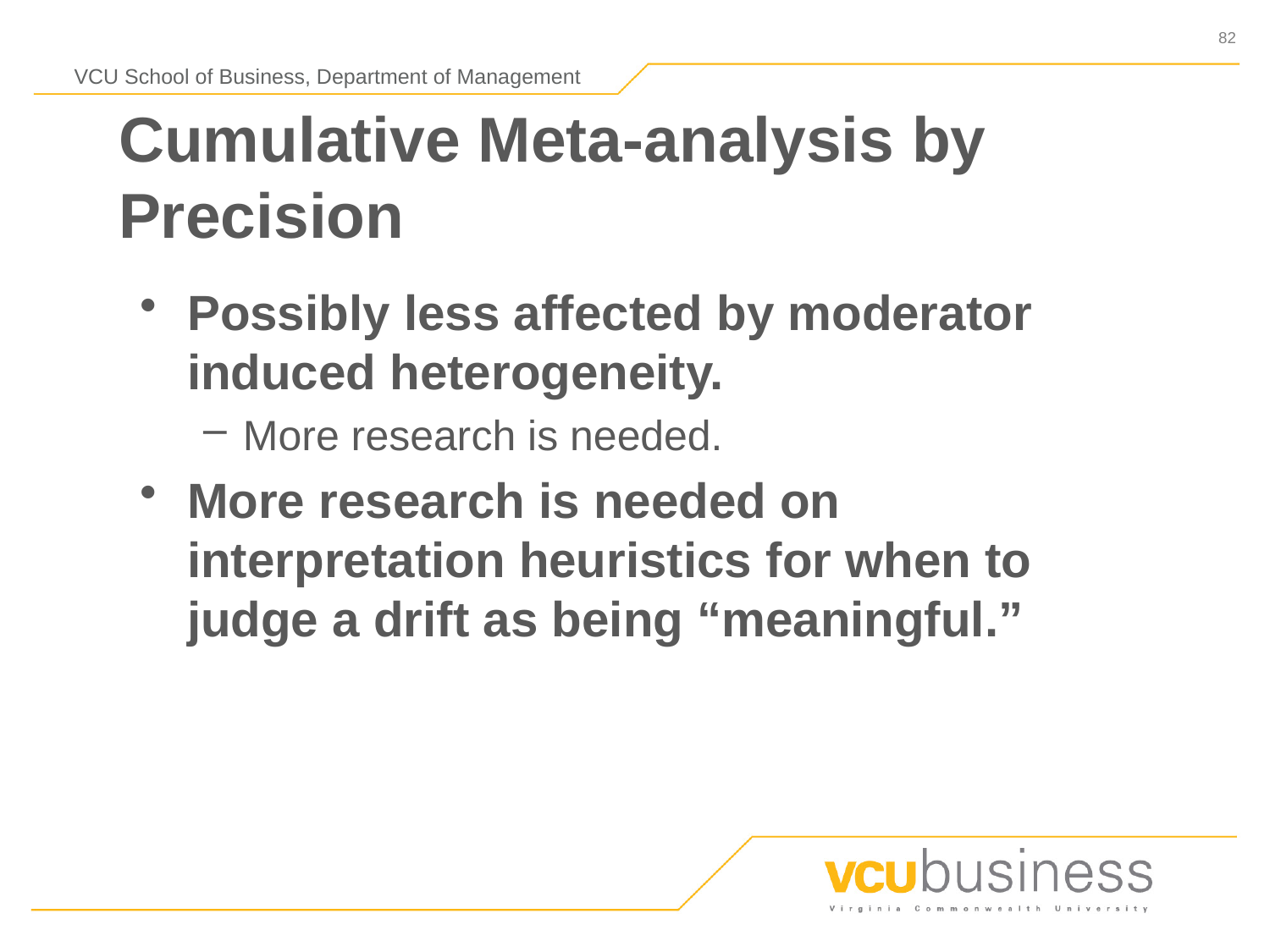

# Cumulative Meta-analysis by Precision
Possibly less affected by moderator induced heterogeneity.
More research is needed.
More research is needed on interpretation heuristics for when to judge a drift as being “meaningful.”